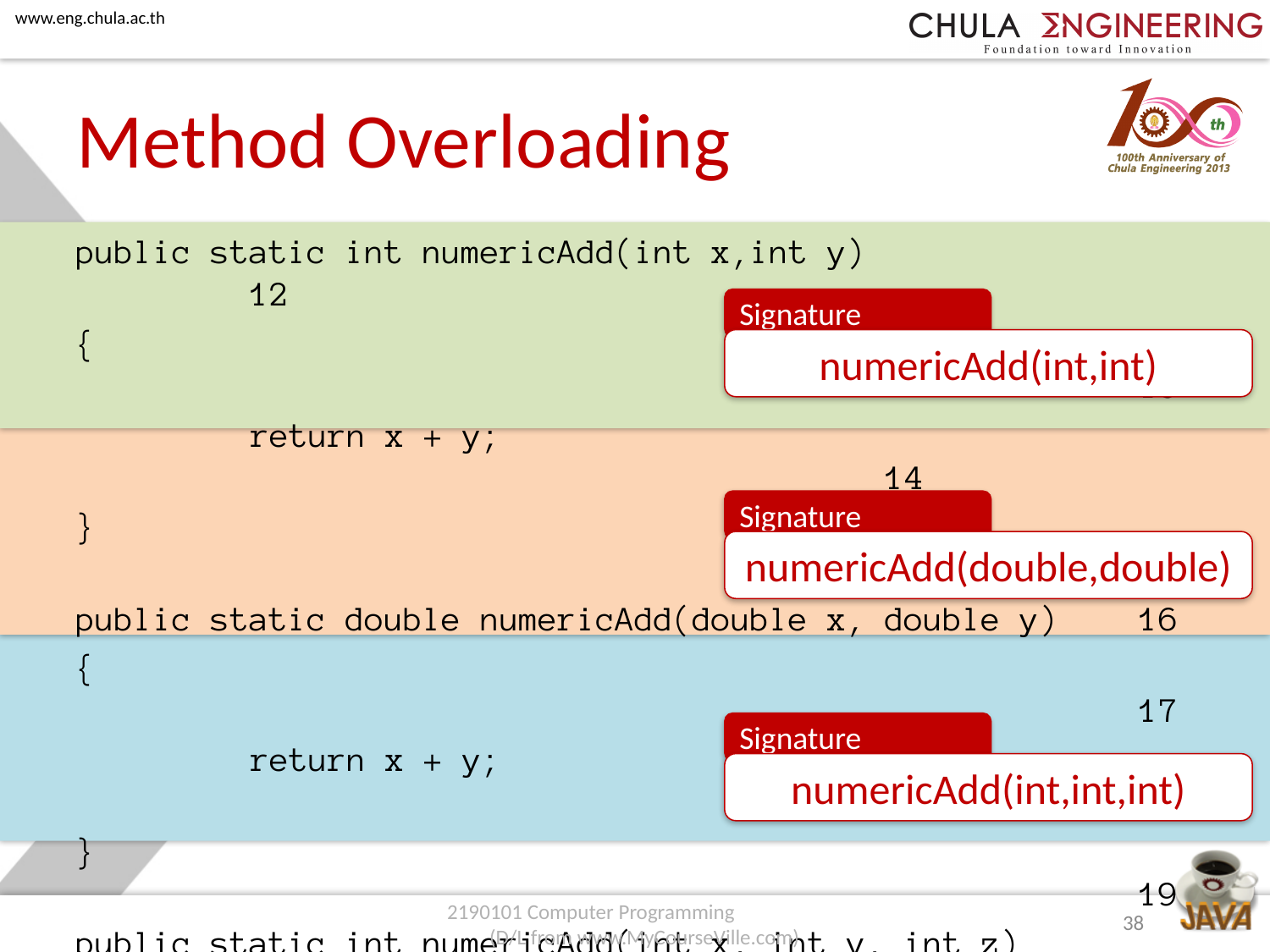

# Method Overloading

public static int numericAdd(int x,int y)				12
{																	13
		return x + y;												14
}																	15
public static double numericAdd(double x, double y)	16
{																	17
		return x + y;												18
}																	19
public static int numericAdd(int x, int y, int z)		20
{																	21
		return x + y + z;										22
}																	23
Signature
numericAdd(int,int)

Signature
numericAdd(double,double)

Signature
numericAdd(int,int,int)
38
2190101 Computer Programming                       (D/L from www.MyCourseVille.com)